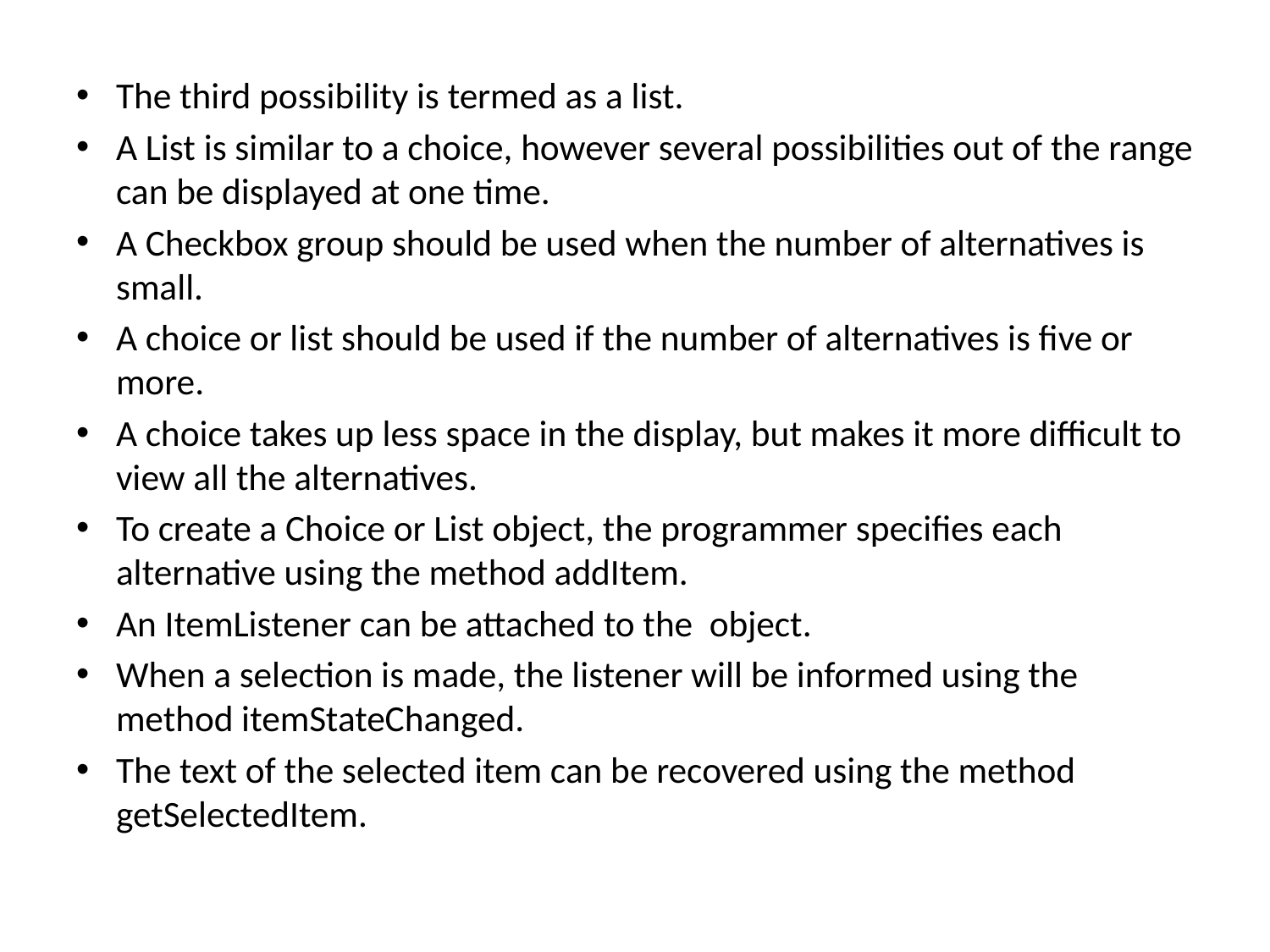

The third possibility is termed as a list.
A List is similar to a choice, however several possibilities out of the range can be displayed at one time.
A Checkbox group should be used when the number of alternatives is small.
A choice or list should be used if the number of alternatives is five or more.
A choice takes up less space in the display, but makes it more difficult to view all the alternatives.
To create a Choice or List object, the programmer specifies each alternative using the method addItem.
An ItemListener can be attached to the  object.
When a selection is made, the listener will be informed using the method itemStateChanged.
The text of the selected item can be recovered using the method getSelectedItem.